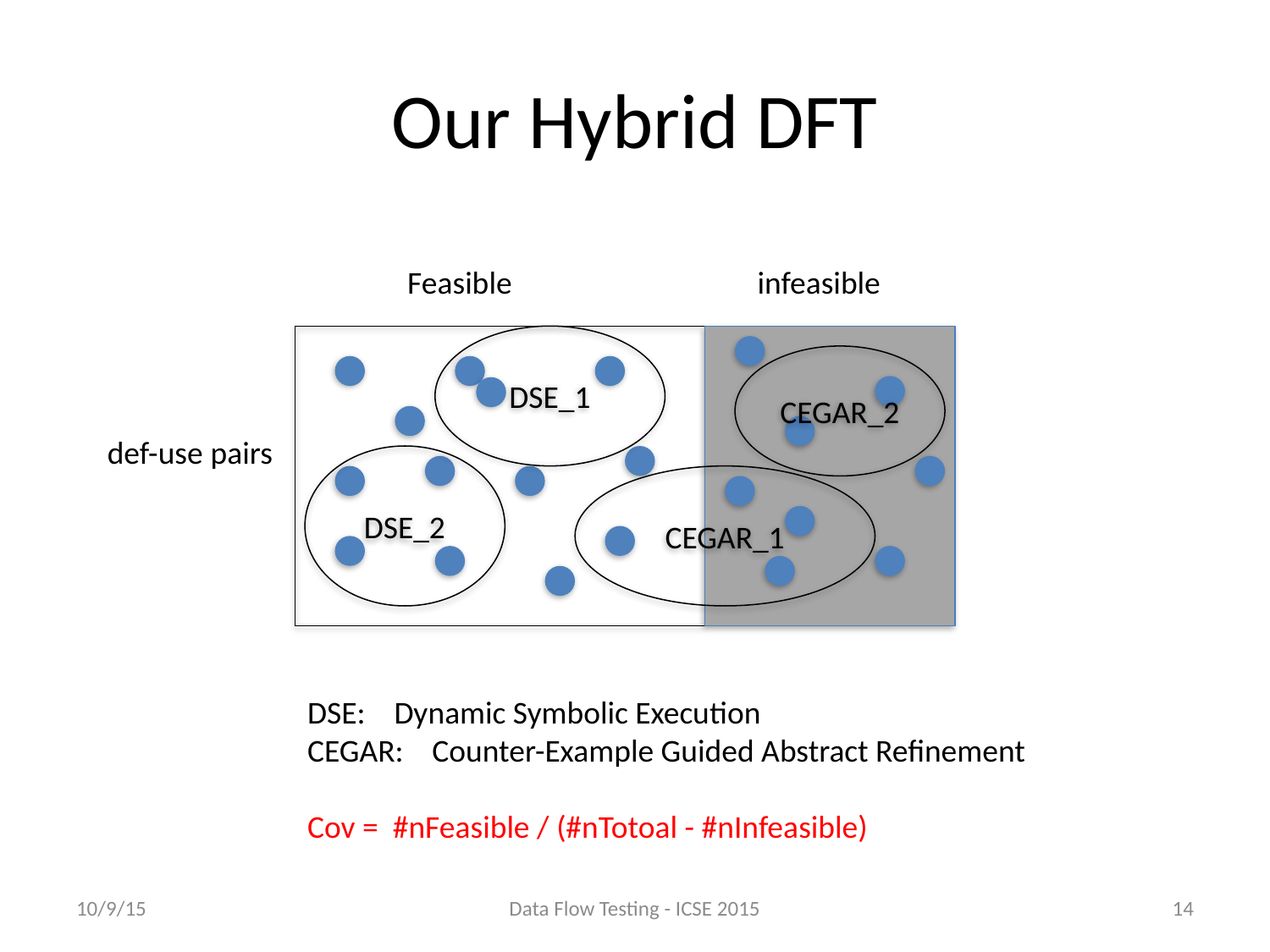

# Our Hybrid DFT
Feasible
infeasible

DSE_1

CEGAR_2

def-use pairs
DSE_2

CEGAR_1

DSE:    Dynamic Symbolic Execution
CEGAR:    Counter-Example Guided Abstract Refinement

Cov =  #nFeasible / (#nTotoal - #nInfeasible)
10/9/15
Data Flow Testing - ICSE 2015
14